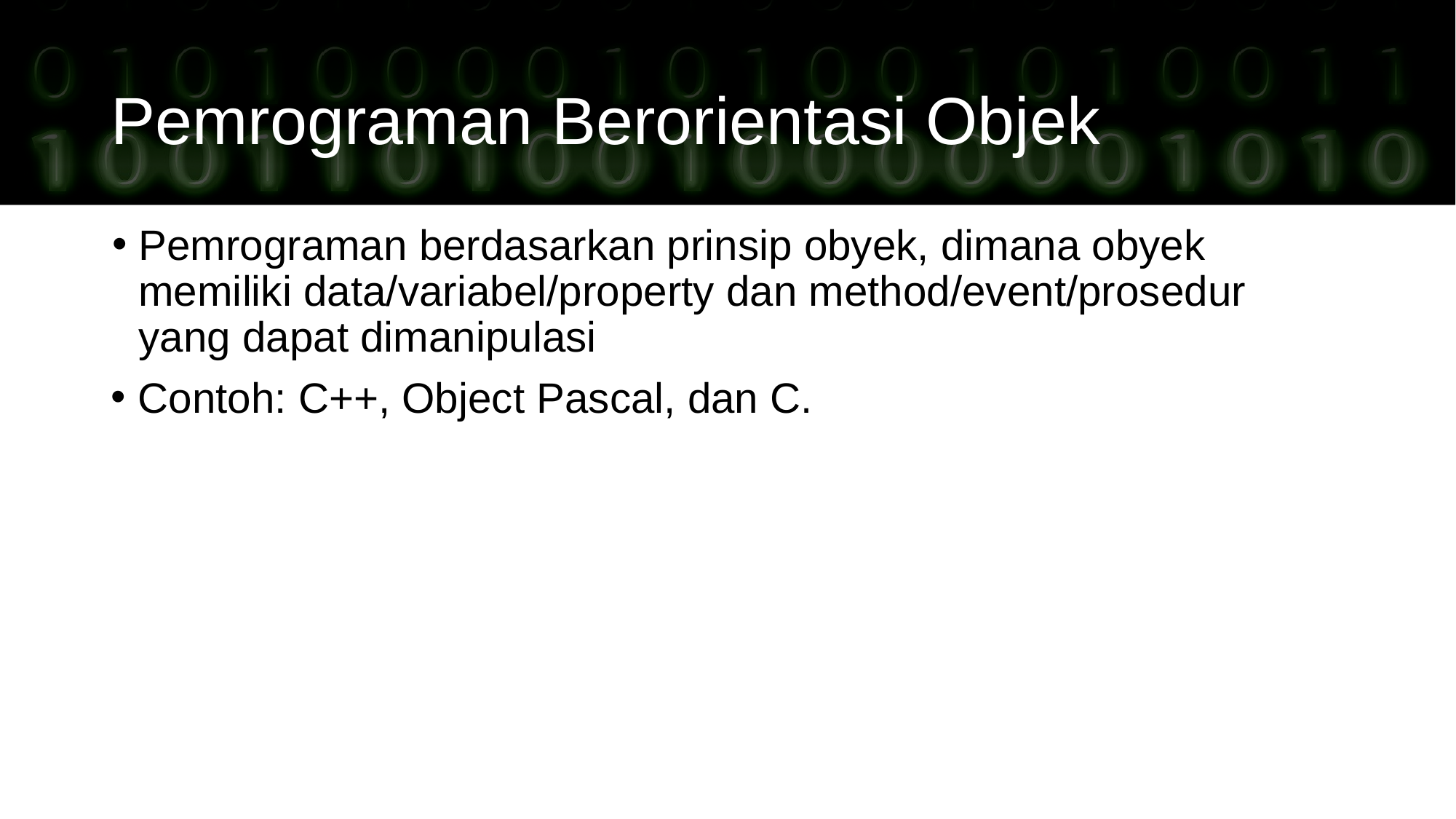

# Pemrograman Berorientasi Objek
Pemrograman berdasarkan prinsip obyek, dimana obyek memiliki data/variabel/property dan method/event/prosedur yang dapat dimanipulasi
Contoh: C++, Object Pascal, dan C.